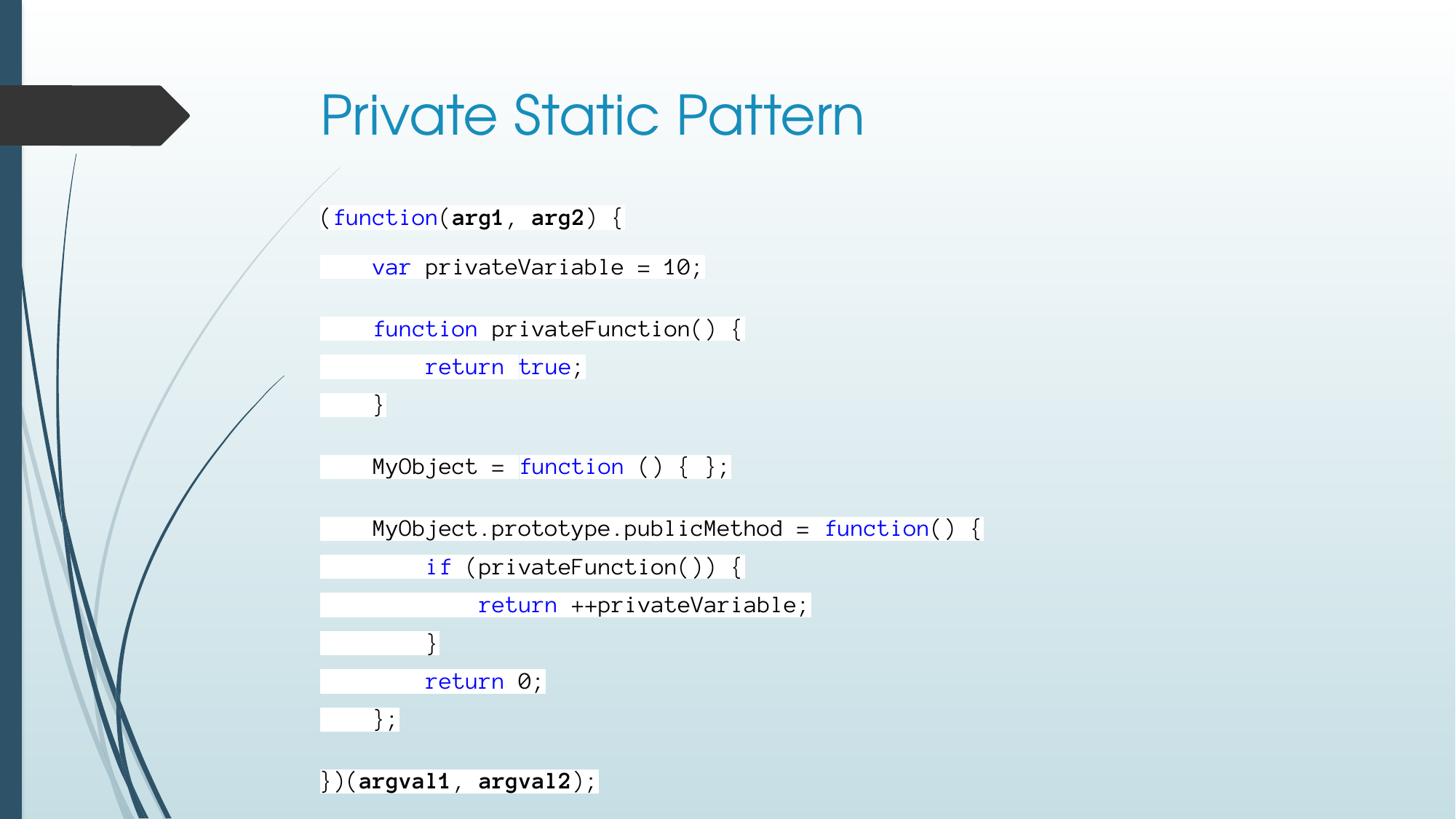

# Private Static Pattern
(function(arg1, arg2) {

    var privateVariable = 10;

    function privateFunction() {
        return true;
    }

    MyObject = function () { };

    MyObject.prototype.publicMethod = function() {
        if (privateFunction()) {
            return ++privateVariable;
        }
        return 0;
    };

})(argval1, argval2);